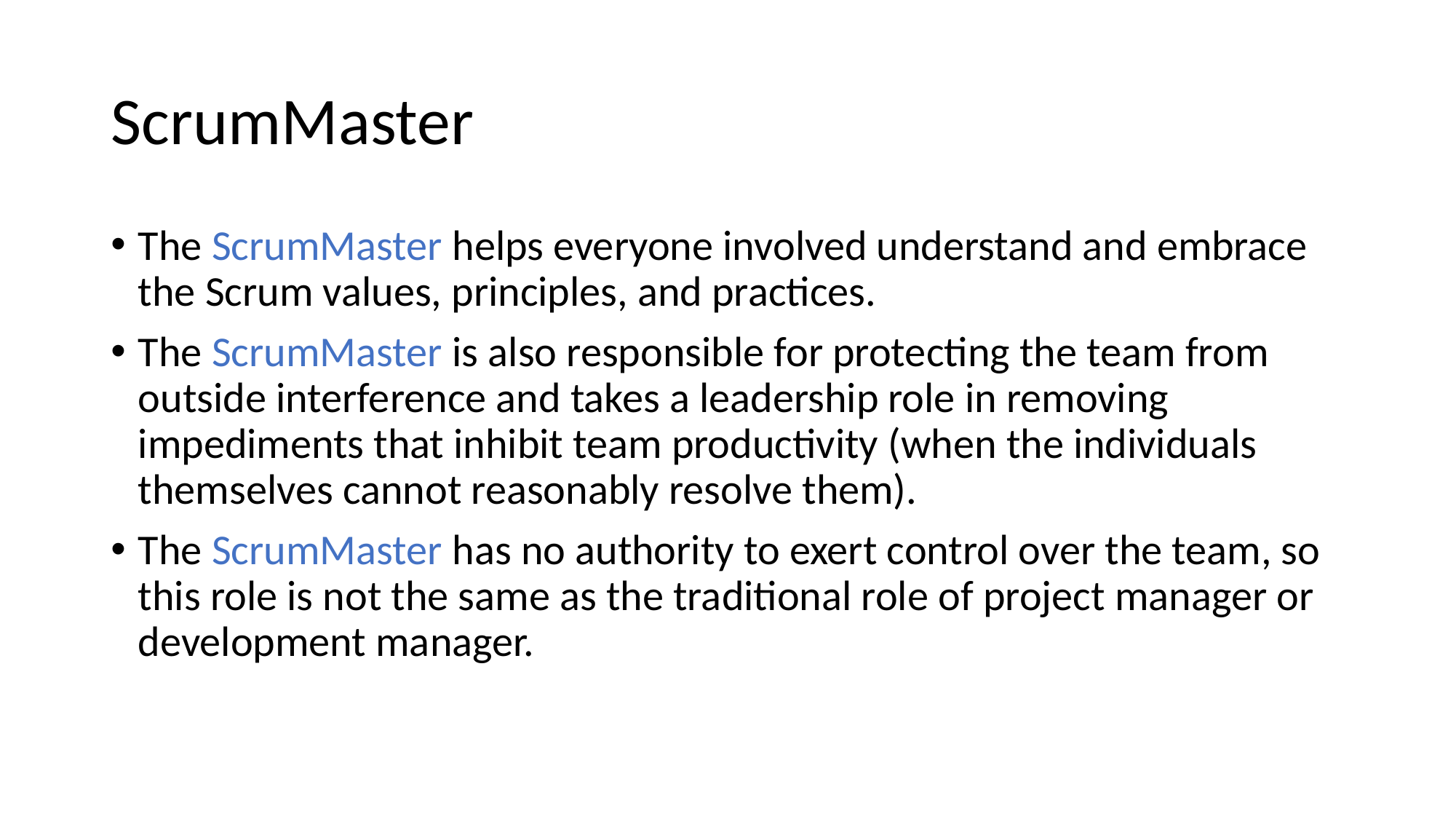

# ScrumMaster
The ScrumMaster helps everyone involved understand and embrace the Scrum values, principles, and practices.
The ScrumMaster is also responsible for protecting the team from outside interference and takes a leadership role in removing impediments that inhibit team productivity (when the individuals themselves cannot reasonably resolve them).
The ScrumMaster has no authority to exert control over the team, so this role is not the same as the traditional role of project manager or development manager.